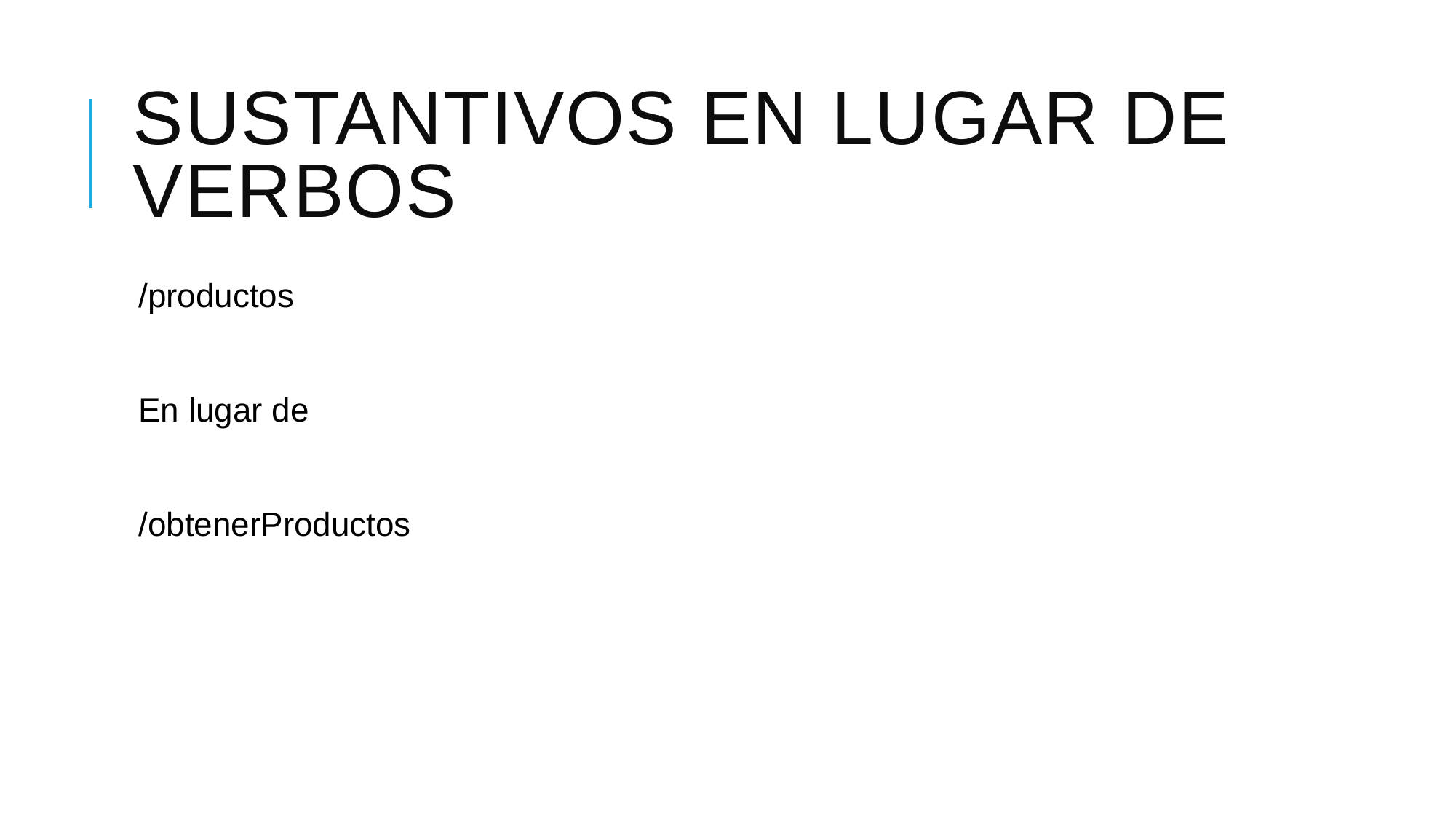

# Sustantivos en lugar de verbos
/productos

En lugar de

/obtenerProductos